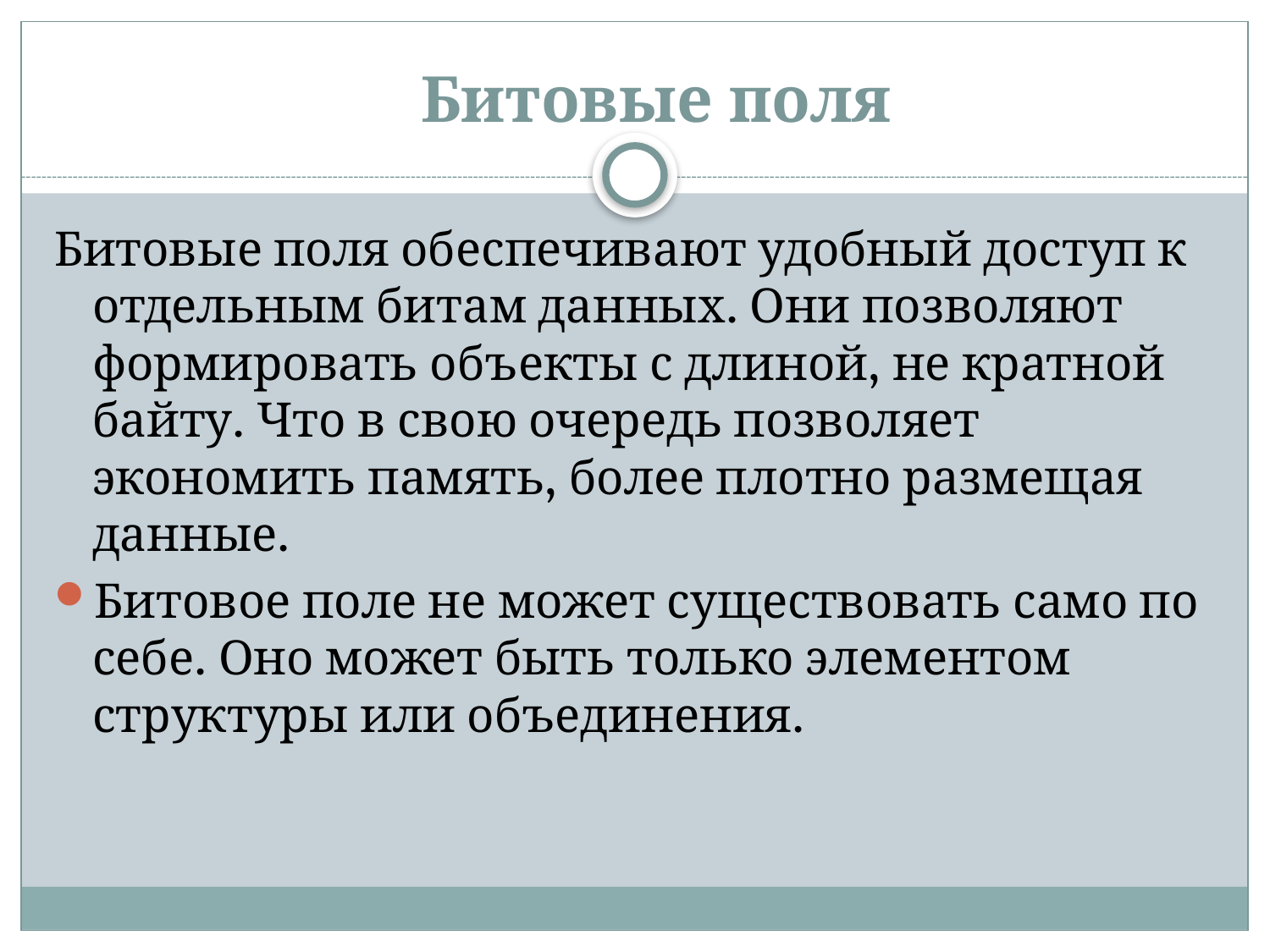

Битовые поля
Битовые поля обеспечивают удобный доступ к отдельным битам данных. Они позволяют формировать объекты с длиной, не кратной байту. Что в свою очередь позволяет экономить память, более плотно размещая данные.
Битовое поле не может существовать само по себе. Оно может быть только элементом структуры или объединения.